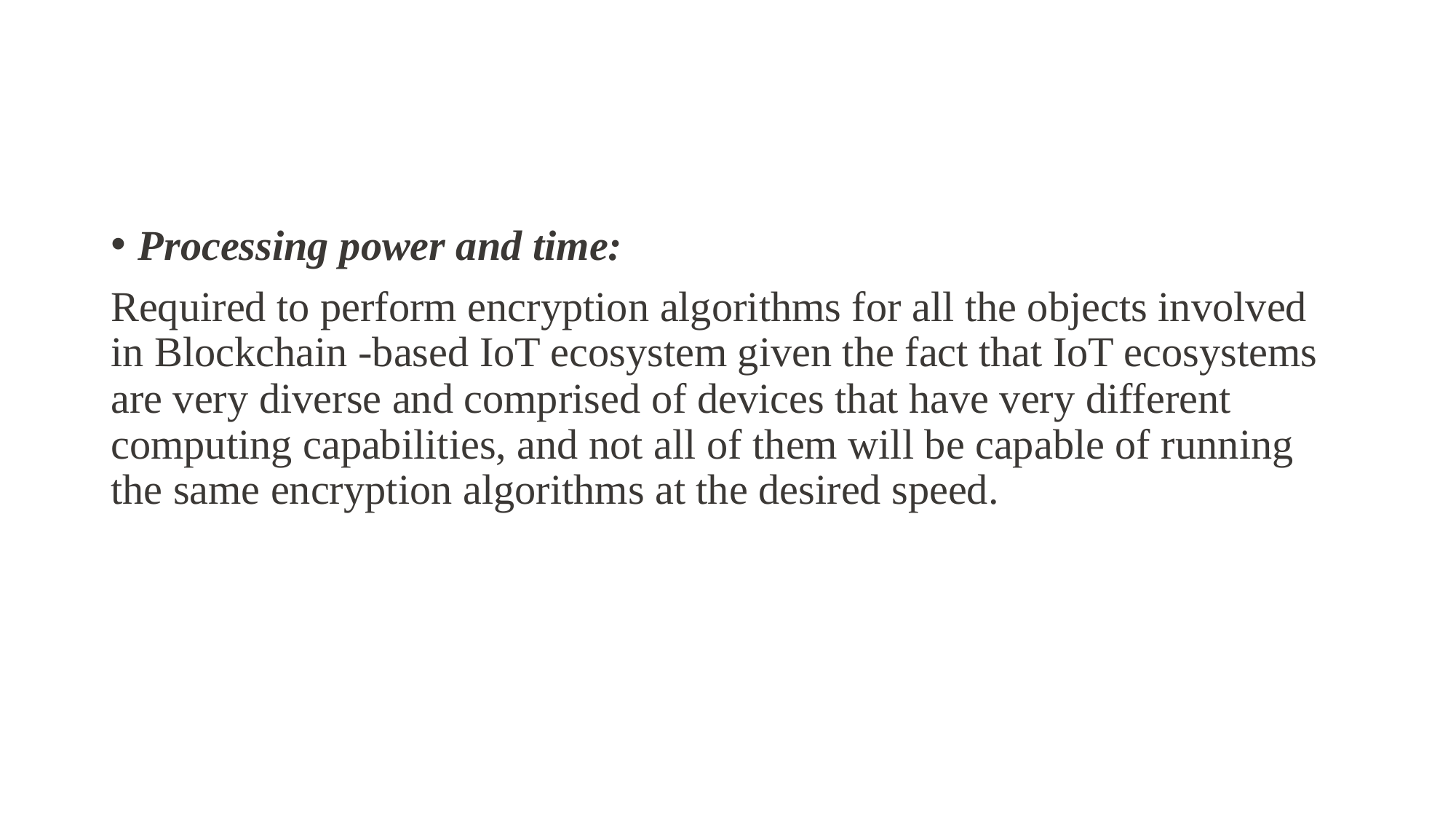

Processing power and time:
Required to perform encryption algorithms for all the objects involved in Blockchain -based IoT ecosystem given the fact that IoT ecosystems are very diverse and comprised of devices that have very different computing capabilities, and not all of them will be capable of running the same encryption algorithms at the desired speed.